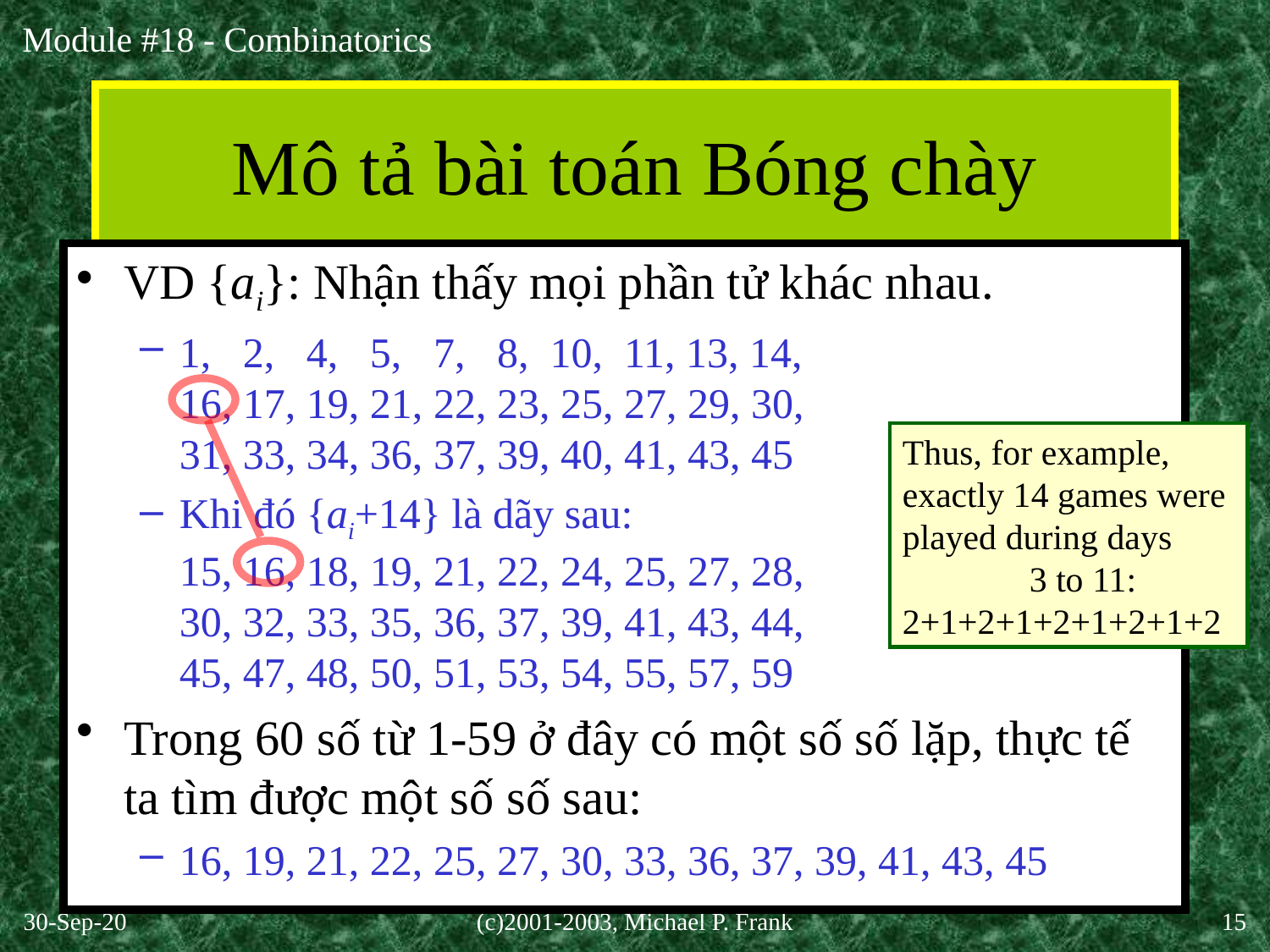

# Mô tả bài toán Bóng chày
VD {ai}: Nhận thấy mọi phần tử khác nhau.
1,   2,   4,   5,   7,   8,  10,  11, 13, 14,
16, 17, 19, 21, 22, 23, 25, 27, 29, 30,
31, 33, 34, 36, 37, 39, 40, 41, 43, 45
Khi đó {ai+14} là dãy sau:
15, 16, 18, 19, 21, 22, 24, 25, 27, 28,
30, 32, 33, 35, 36, 37, 39, 41, 43, 44,
45, 47, 48, 50, 51, 53, 54, 55, 57, 59
Trong 60 số từ 1-59 ở đây có một số số lặp, thực tế ta tìm được một số số sau:
16, 19, 21, 22, 25, 27, 30, 33, 36, 37, 39, 41, 43, 45

Thus, for example,
exactly 14 games were
played during days
	3 to 11:
2+1+2+1+2+1+2+1+2

30-Sep-20
(c)2001-2003, Michael P. Frank
15